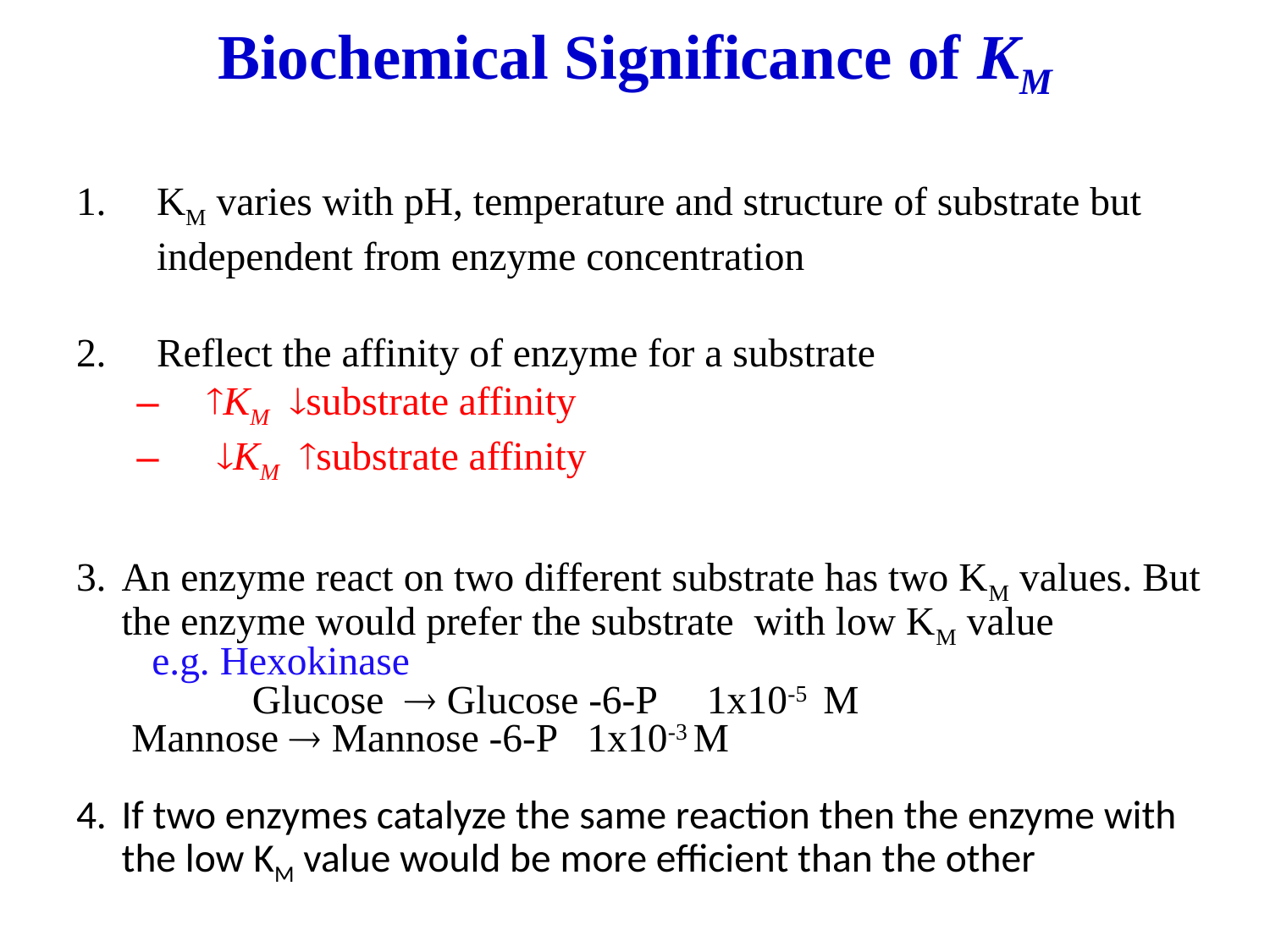

# Biochemical Significance of KM
KM varies with pH, temperature and structure of substrate but independent from enzyme concentration

2. 	Reflect the affinity of enzyme for a substrate
↑KM  ↓substrate affinity
 ↓KM  ↑substrate affinity

3. 	An enzyme react on two different substrate has two KM values. But the enzyme would prefer the substrate  with low KM value
	   e.g. Hexokinase
  	 	 Glucose  → Glucose -6-P     1x10-5  M
		 Mannose → Mannose -6-P   1x10-3 M

4.	If two enzymes catalyze the same reaction then the enzyme with the low KM value would be more efficient than the other